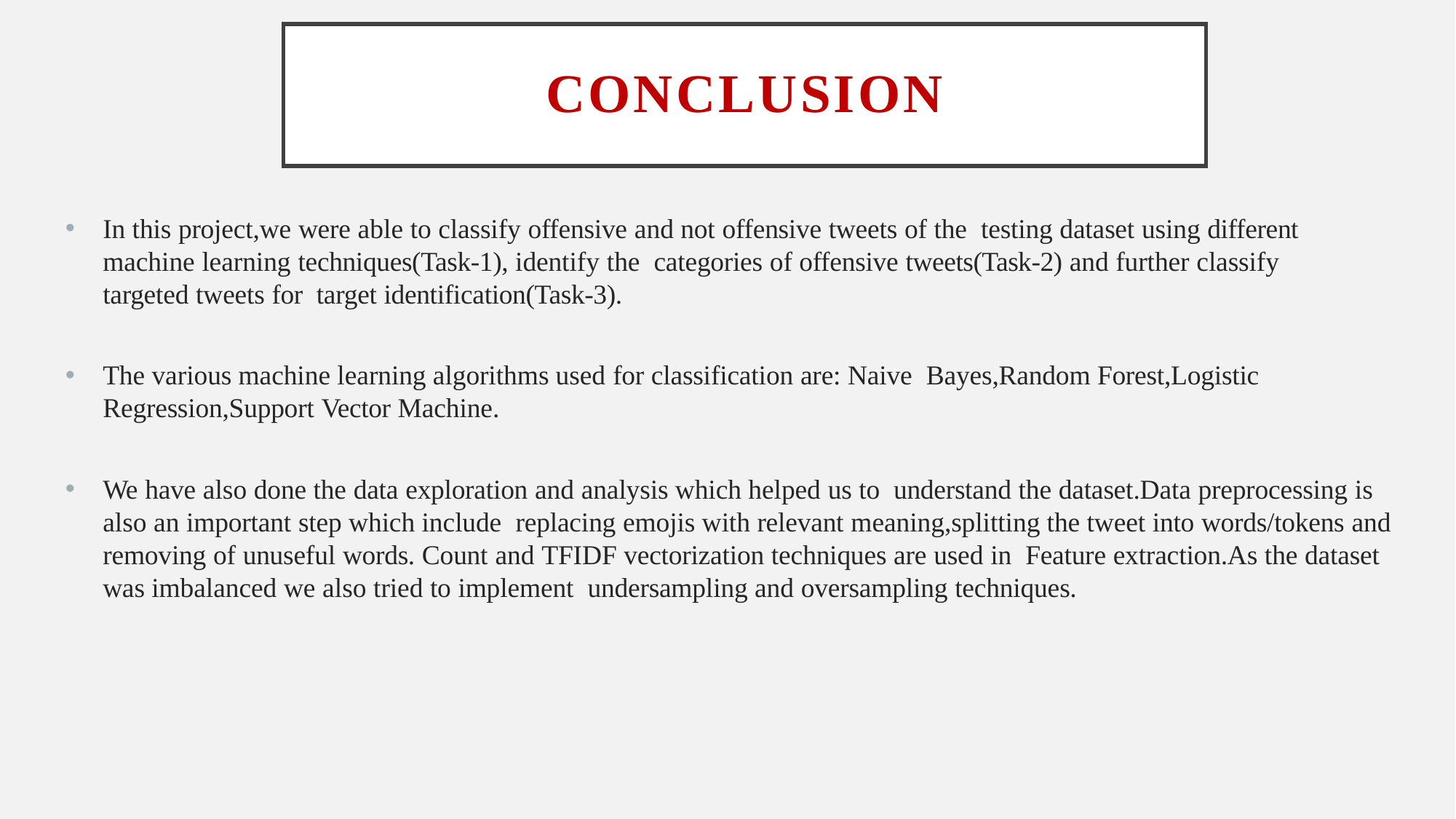

# CONCLUSION
In this project,we were able to classify offensive and not offensive tweets of the  testing dataset using different machine learning techniques(Task-1), identify the  categories of offensive tweets(Task-2) and further classify targeted tweets for  target identification(Task-3).

The various machine learning algorithms used for classification are: Naive  Bayes,Random Forest,Logistic Regression,Support Vector Machine.

We have also done the data exploration and analysis which helped us to  understand the dataset.Data preprocessing is also an important step which include  replacing emojis with relevant meaning,splitting the tweet into words/tokens and  removing of unuseful words. Count and TFIDF vectorization techniques are used in  Feature extraction.As the dataset was imbalanced we also tried to implement  undersampling and oversampling techniques.